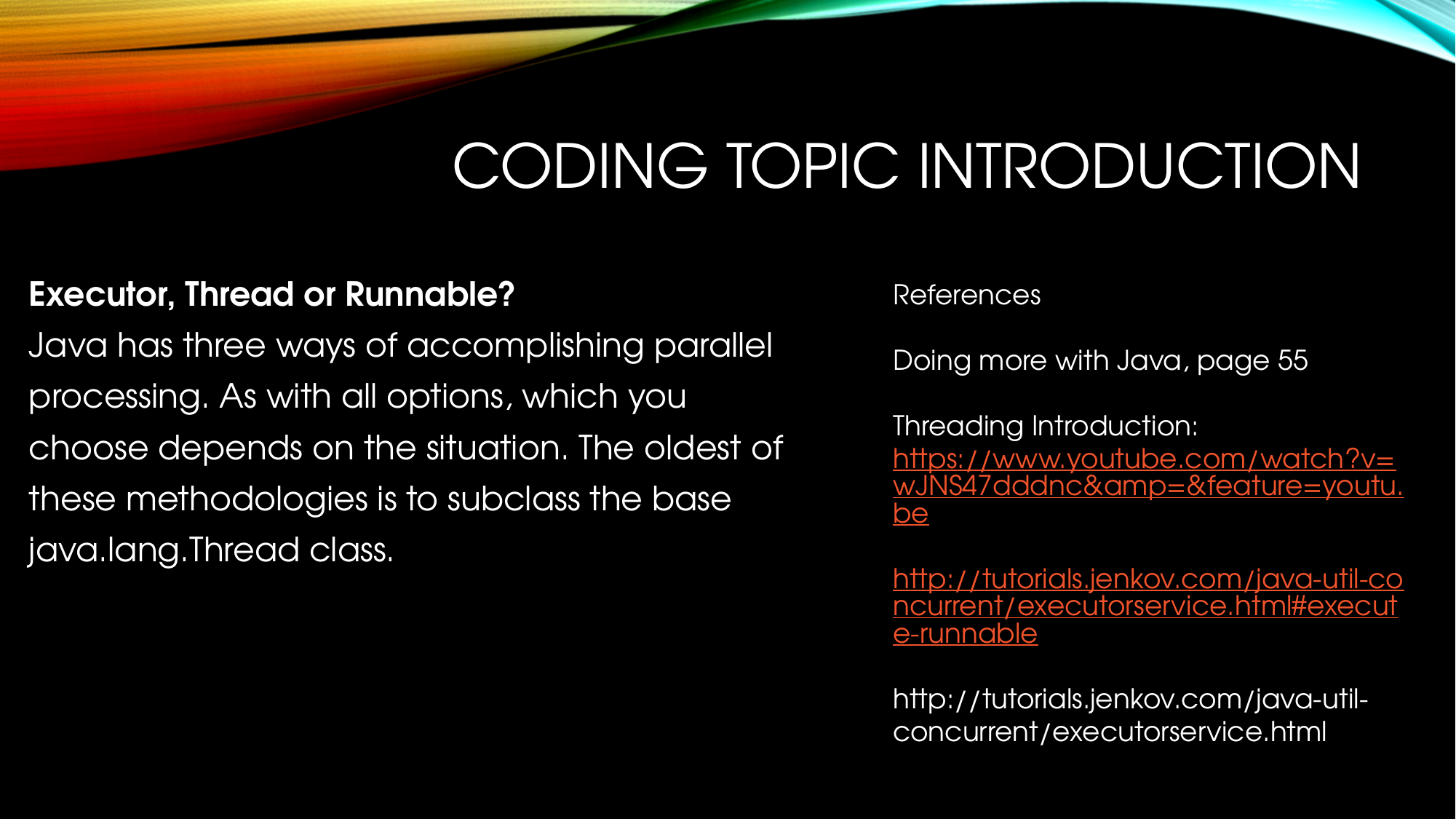

# CODING TOPIC INTRODUCTION
Executor, Thread or Runnable?
Java has three ways of accomplishing parallel
processing. As with all options, which you
choose depends on the situation. The oldest of
these methodologies is to subclass the base
java.lang.Thread class.
References

Doing more with Java, page 55

Threading Introduction:
https://www.youtube.com/watch?v=wJNS47dddnc&amp=&feature=youtu.be

http://tutorials.jenkov.com/java-util-concurrent/executorservice.html#execute-runnable

http://tutorials.jenkov.com/java-util-concurrent/executorservice.html